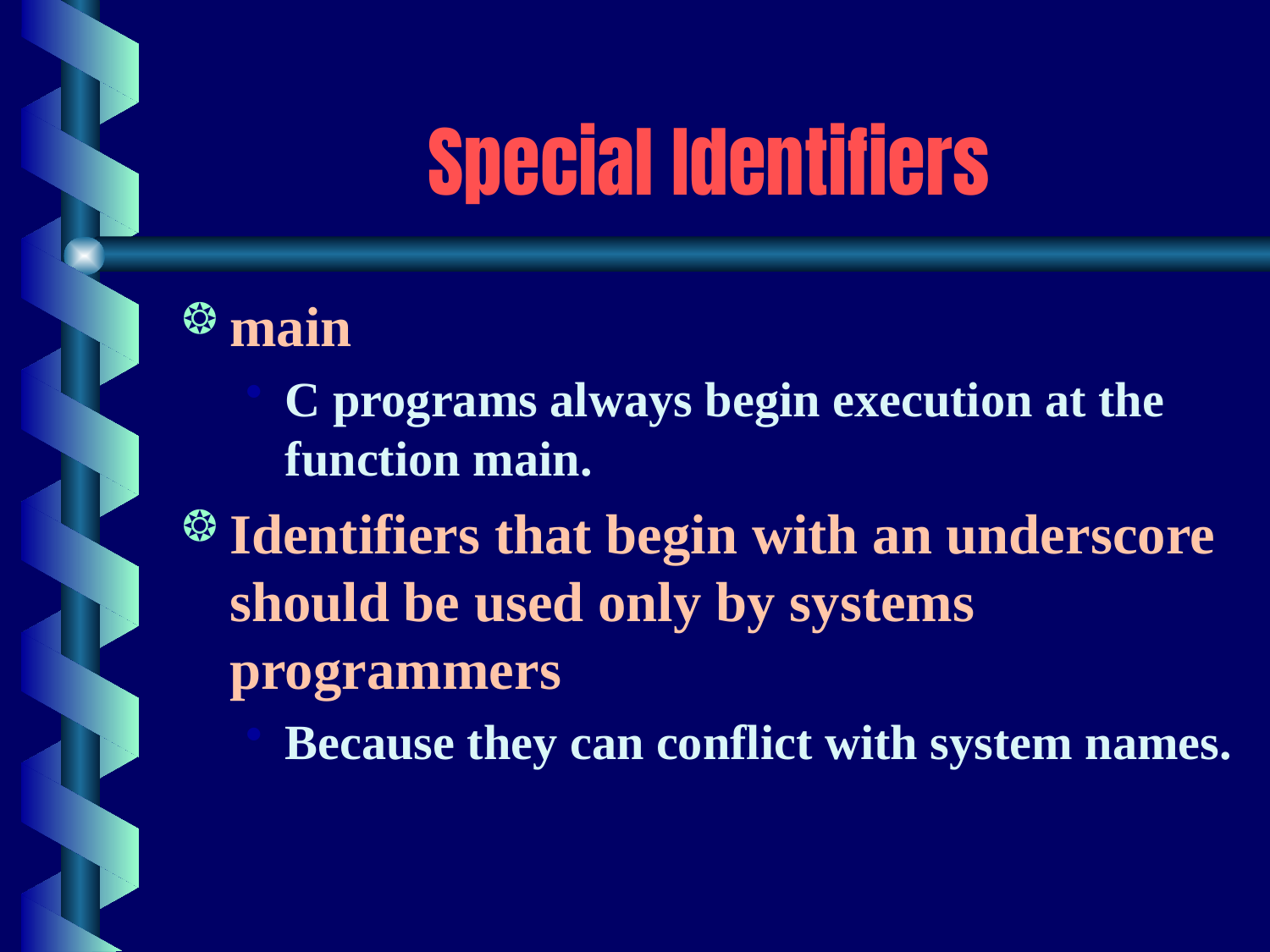

# Special Identifiers
main
C programs always begin execution at the function main.
Identifiers that begin with an underscore should be used only by systems programmers
Because they can conflict with system names.